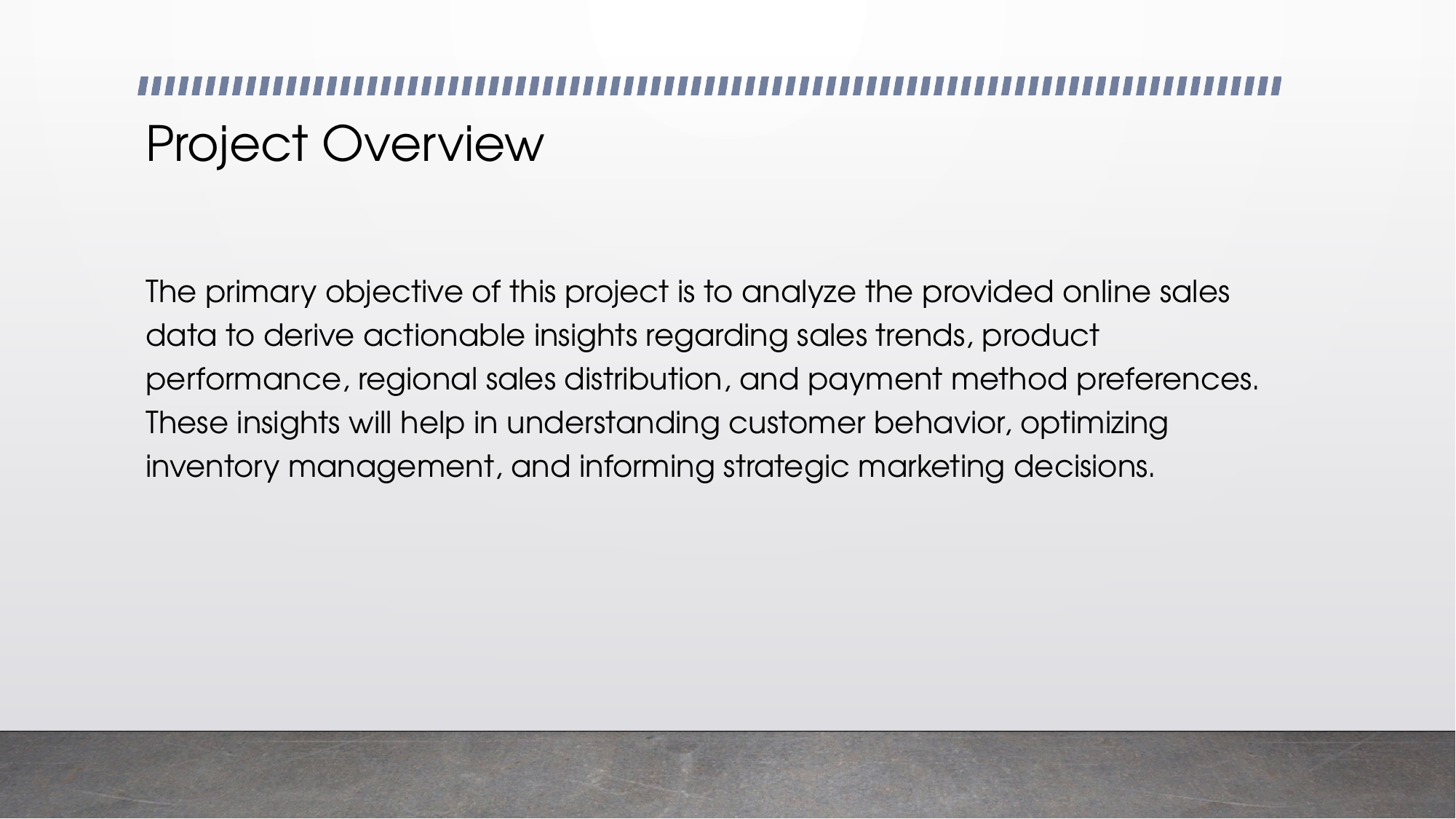

# Project Overview
The primary objective of this project is to analyze the provided online sales data to derive actionable insights regarding sales trends, product performance, regional sales distribution, and payment method preferences. These insights will help in understanding customer behavior, optimizing inventory management, and informing strategic marketing decisions.